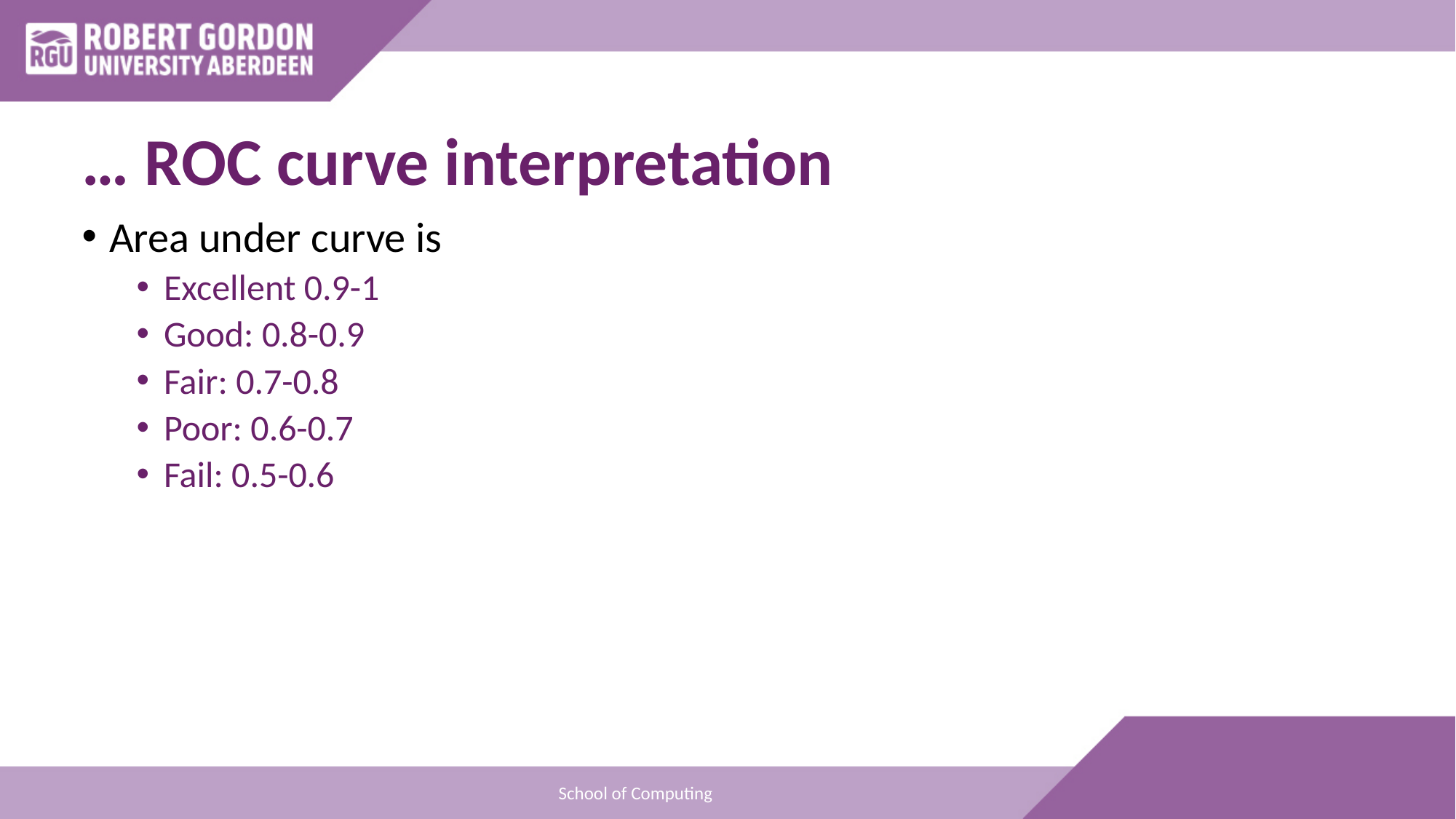

# … ROC curve interpretation
Area under curve is
Excellent 0.9-1
Good: 0.8-0.9
Fair: 0.7-0.8
Poor: 0.6-0.7
Fail: 0.5-0.6

School of Computing